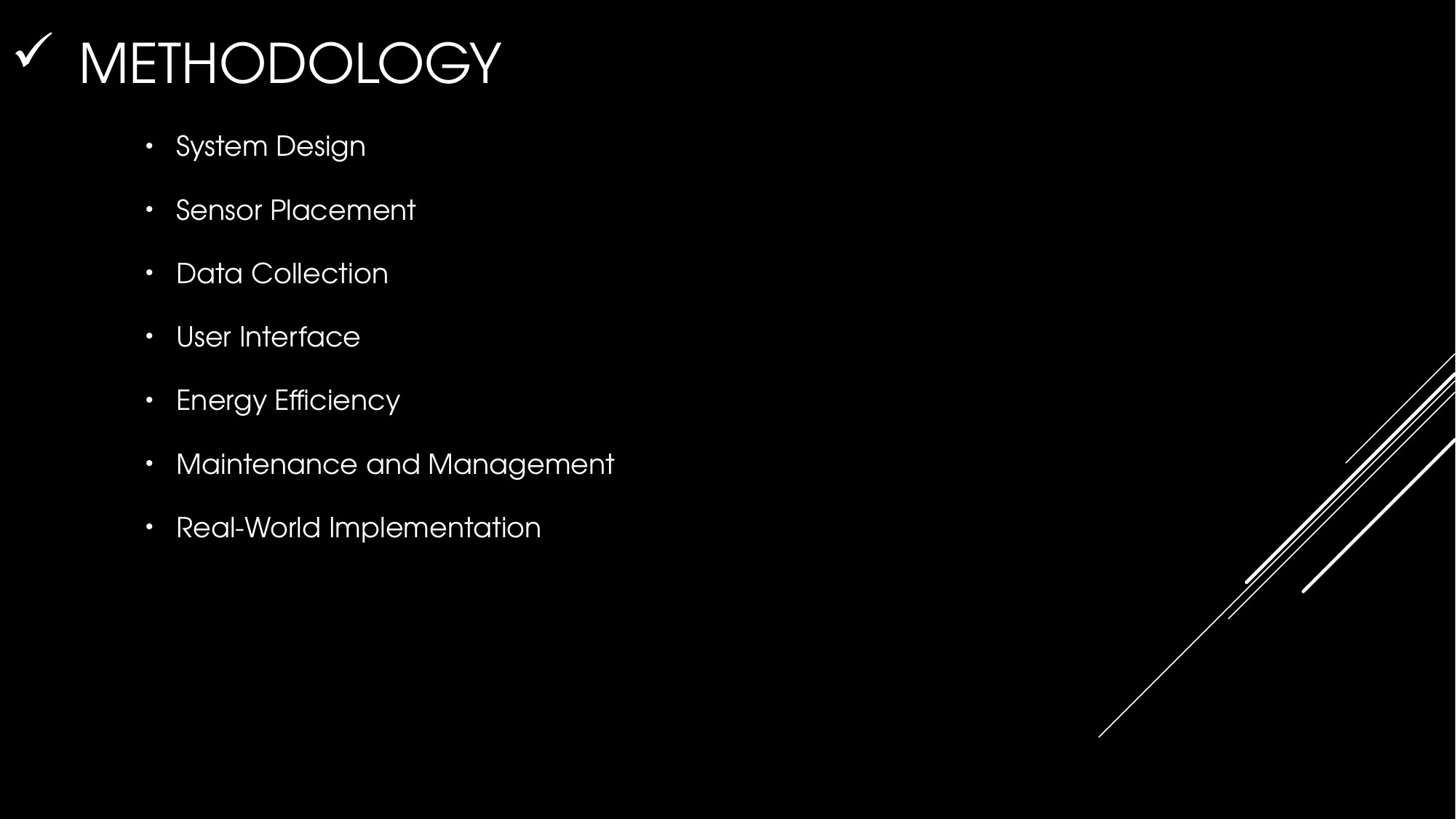

# methodology
System Design
Sensor Placement
Data Collection
User Interface
Energy Efficiency
Maintenance and Management
Real-World Implementation Imp: